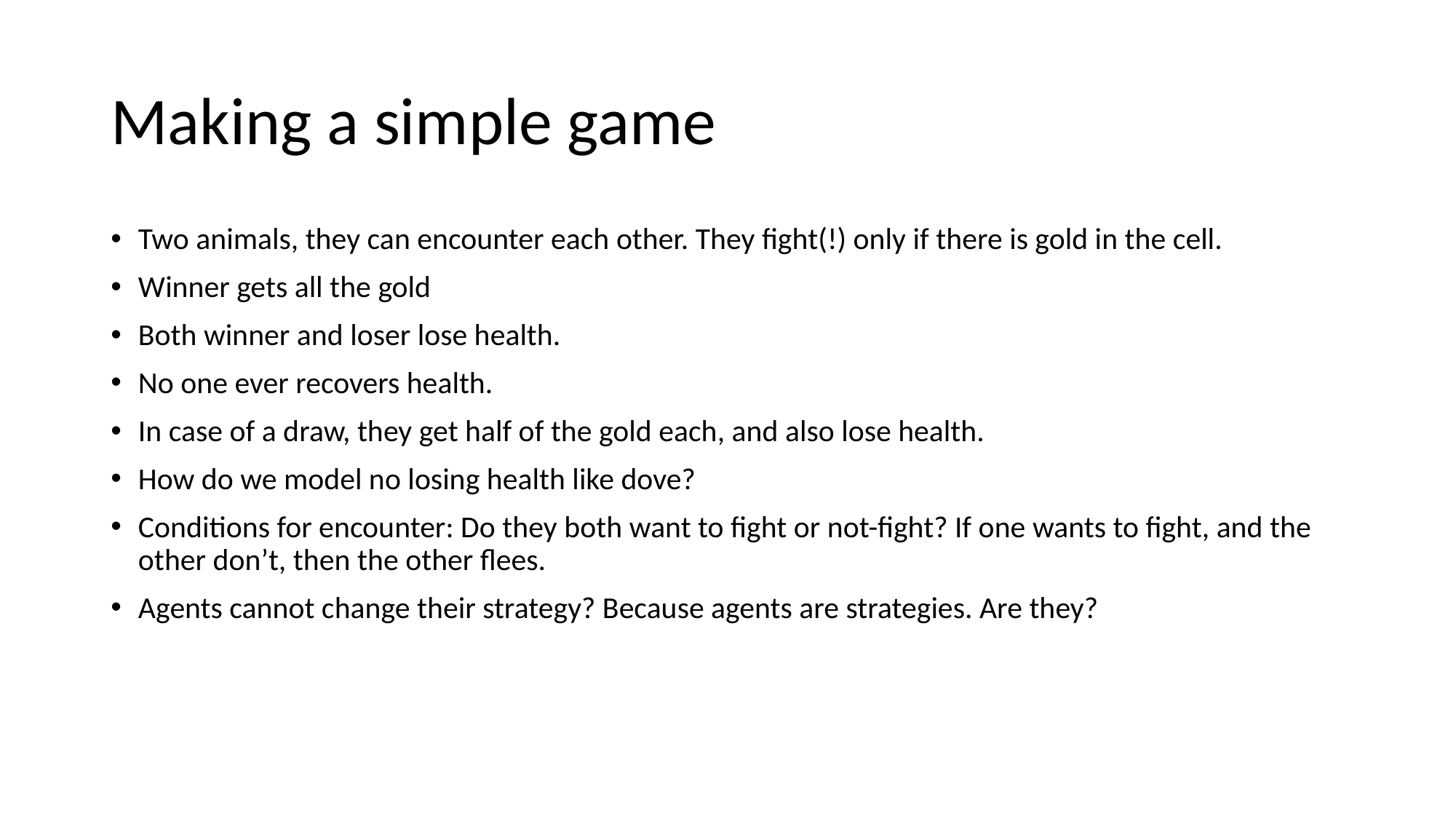

# Making a simple game
Two animals, they can encounter each other. They fight(!) only if there is gold in the cell.
Winner gets all the gold
Both winner and loser lose health.
No one ever recovers health.
In case of a draw, they get half of the gold each, and also lose health.
How do we model no losing health like dove?
Conditions for encounter: Do they both want to fight or not-fight? If one wants to fight, and the other don’t, then the other flees.
Agents cannot change their strategy? Because agents are strategies. Are they?